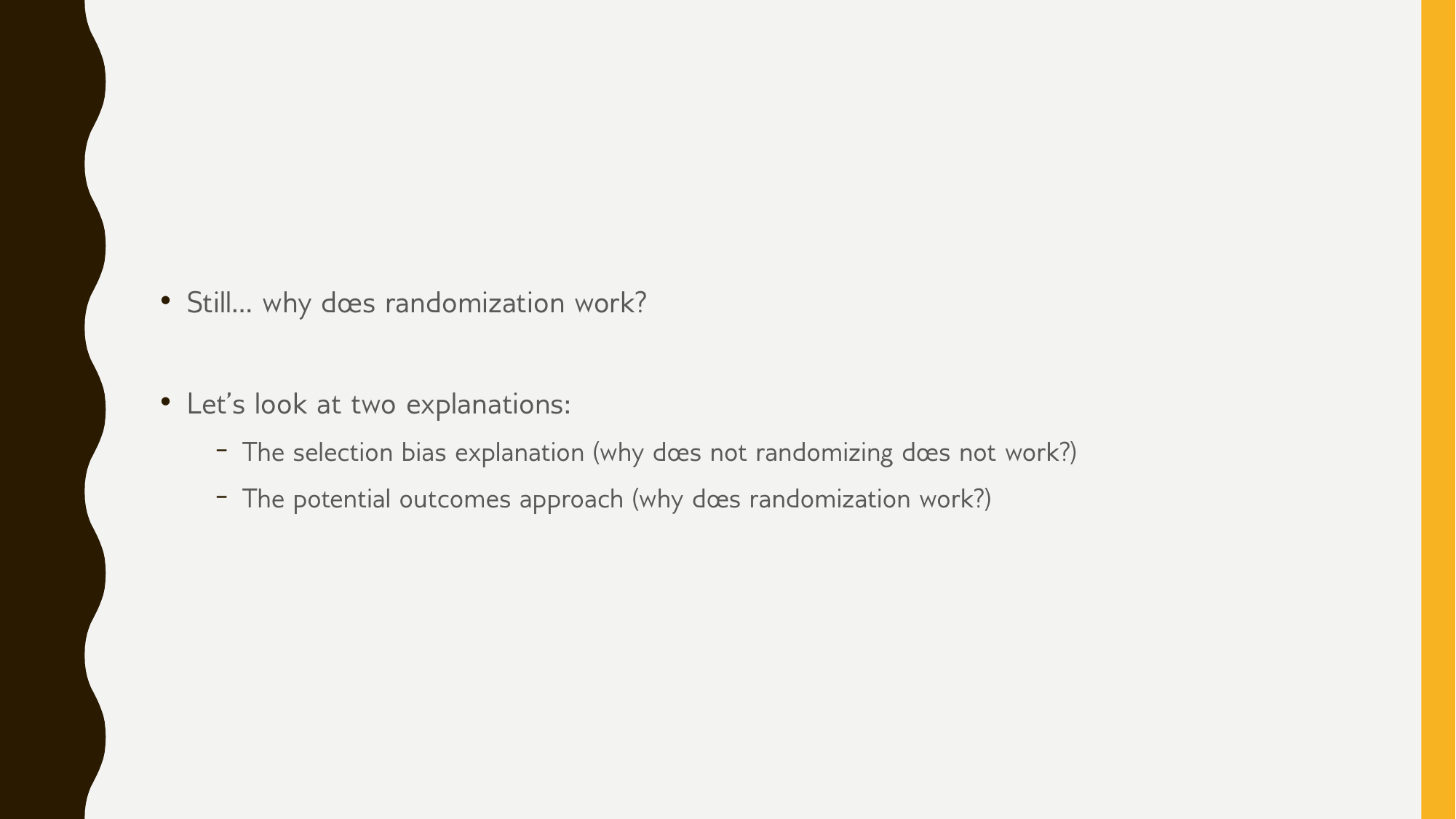

#
Still… why does randomization work?

Let’s look at two explanations:
The selection bias explanation (why does not randomizing does not work?)
The potential outcomes approach (why does randomization work?)